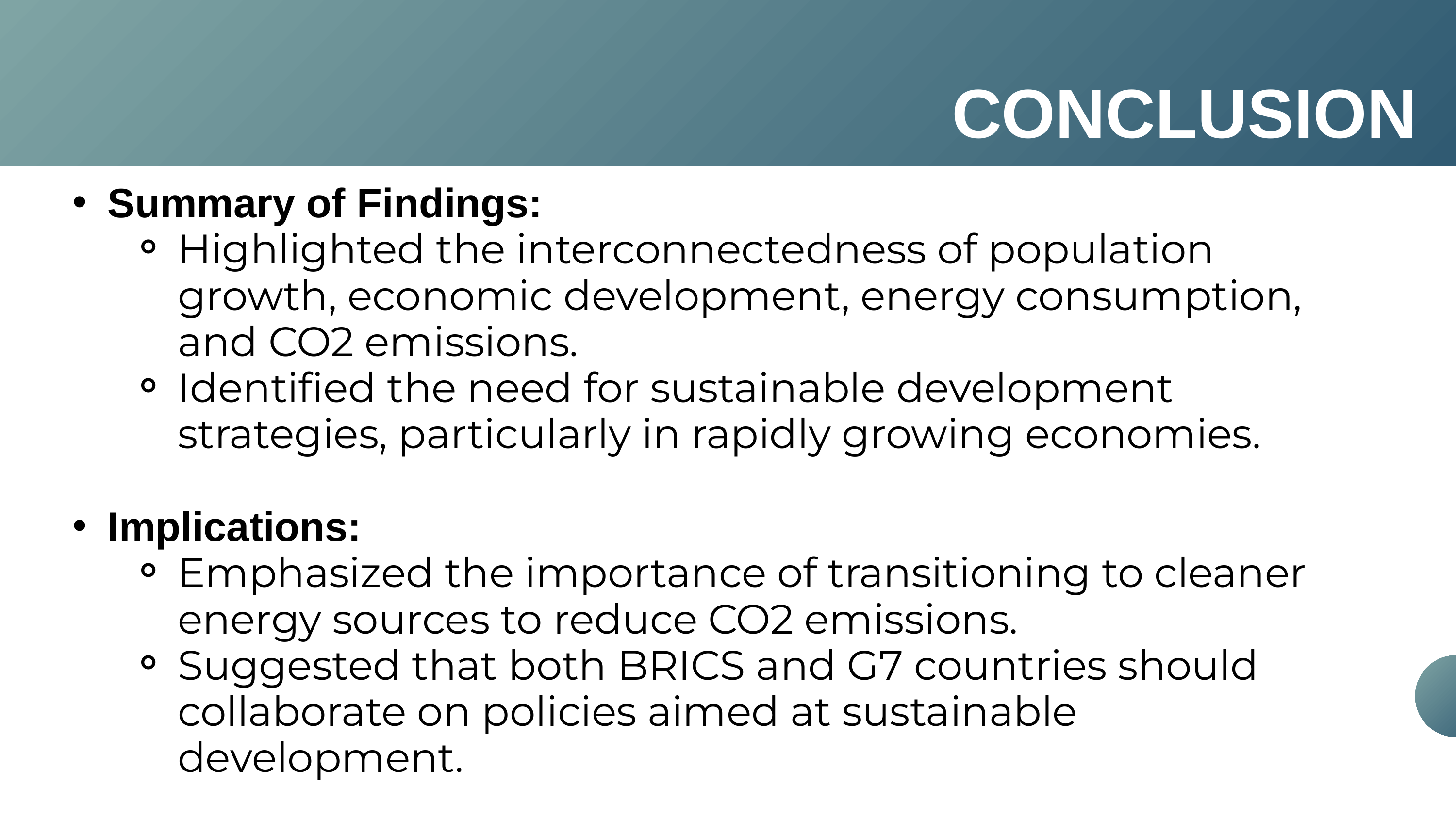

CONCLUSION
Summary of Findings:
Highlighted the interconnectedness of population growth, economic development, energy consumption, and CO2 emissions.
Identified the need for sustainable development strategies, particularly in rapidly growing economies.

Implications:
Emphasized the importance of transitioning to cleaner energy sources to reduce CO2 emissions.
Suggested that both BRICS and G7 countries should collaborate on policies aimed at sustainable development.